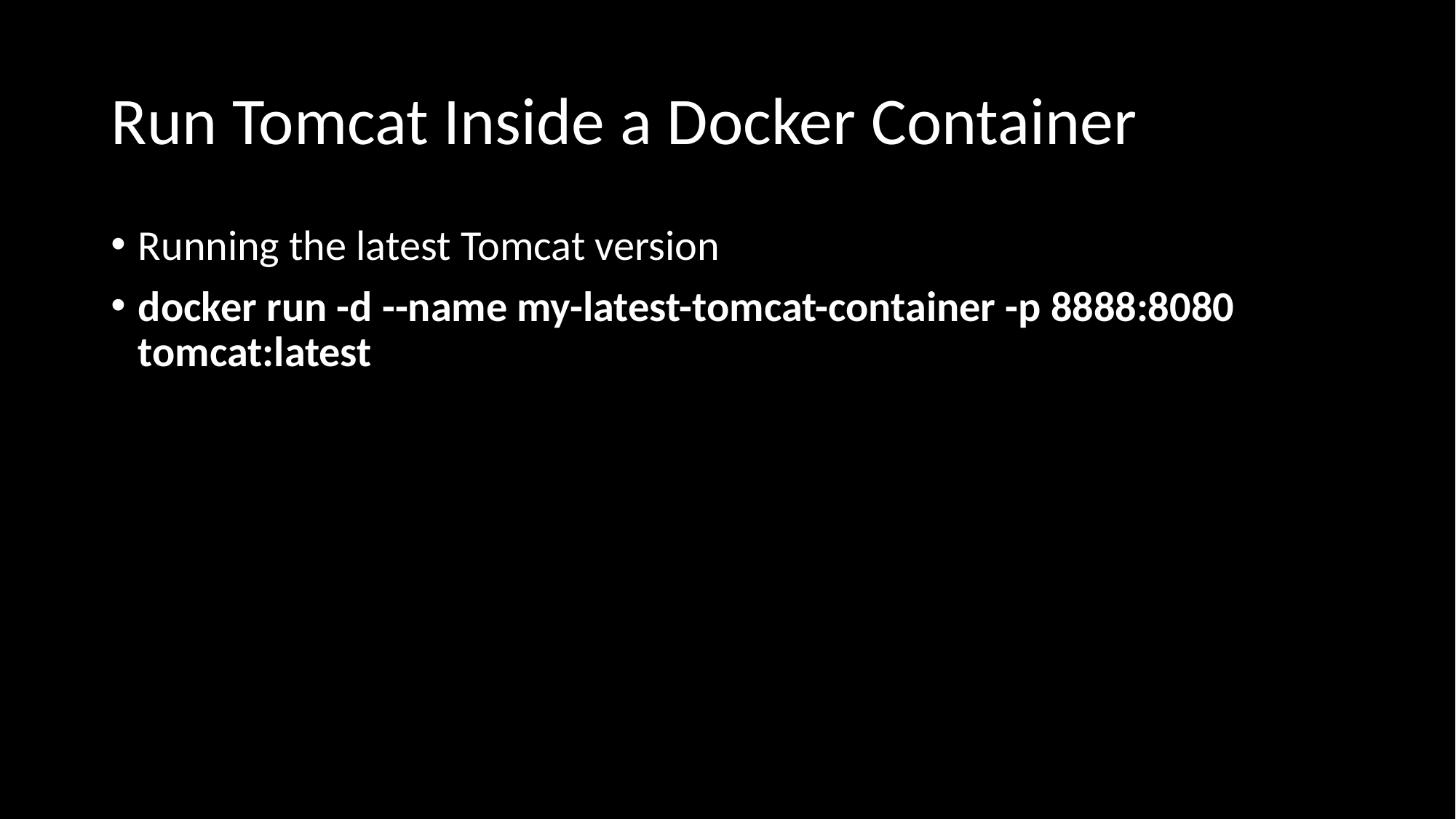

# Run Tomcat Inside a Docker Container
Running the latest Tomcat version
docker run -d --name my-latest-tomcat-container -p 8888:8080 tomcat:latest